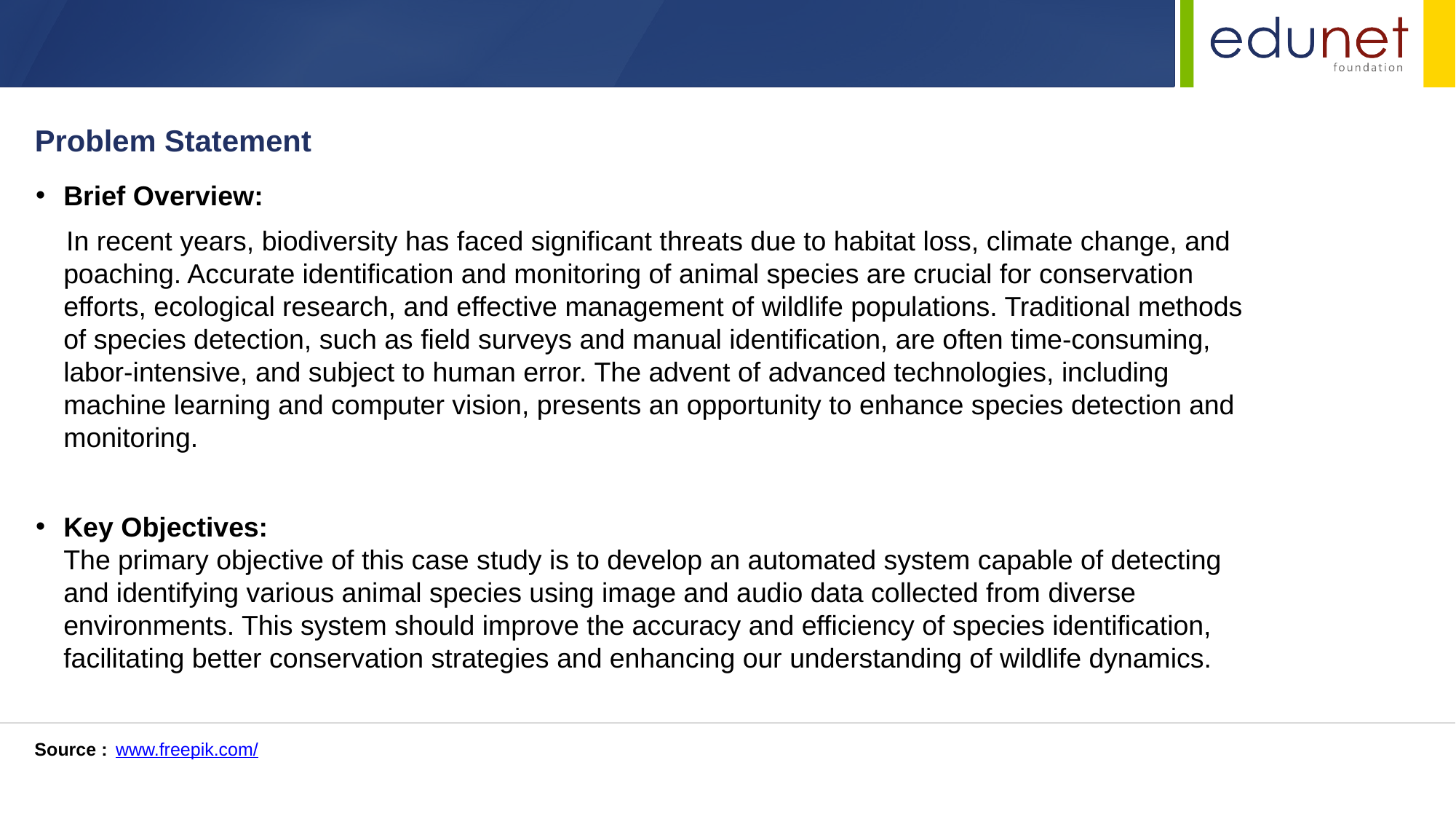

Problem Statement
Brief Overview:
    In recent years, biodiversity has faced significant threats due to habitat loss, climate change, and poaching. Accurate identification and monitoring of animal species are crucial for conservation efforts, ecological research, and effective management of wildlife populations. Traditional methods of species detection, such as field surveys and manual identification, are often time-consuming, labor-intensive, and subject to human error. The advent of advanced technologies, including machine learning and computer vision, presents an opportunity to enhance species detection and monitoring.

Key Objectives:
The primary objective of this case study is to develop an automated system capable of detecting and identifying various animal species using image and audio data collected from diverse environments. This system should improve the accuracy and efficiency of species identification, facilitating better conservation strategies and enhancing our understanding of wildlife dynamics.

Source :
www.freepik.com/